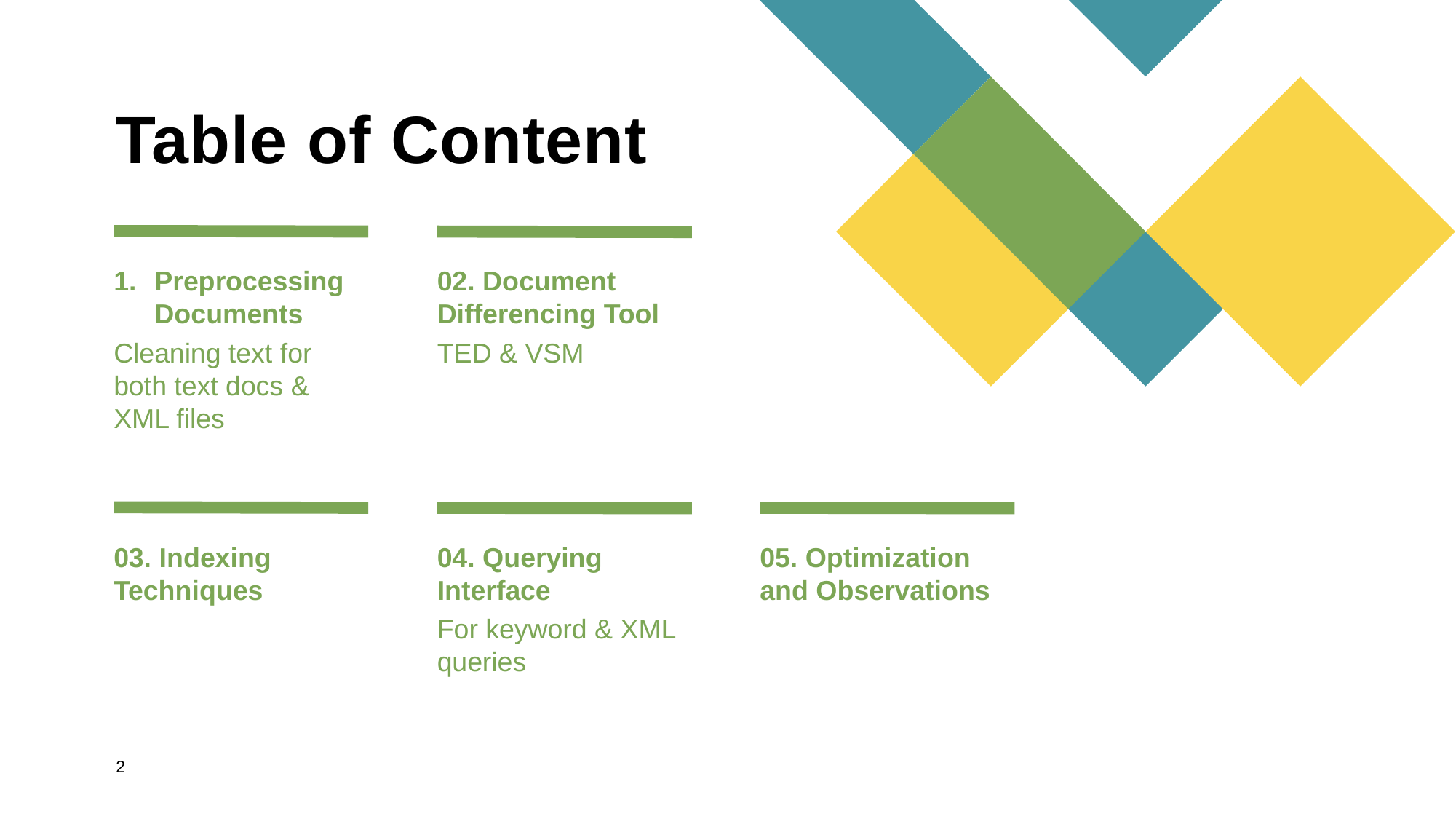

# Table of Content
Preprocessing Documents
Cleaning text for both text docs & XML files
02. Document Differencing Tool
TED & VSM
03. Indexing Techniques
04. Querying Interface
For keyword & XML queries
05. Optimization and Observations
2